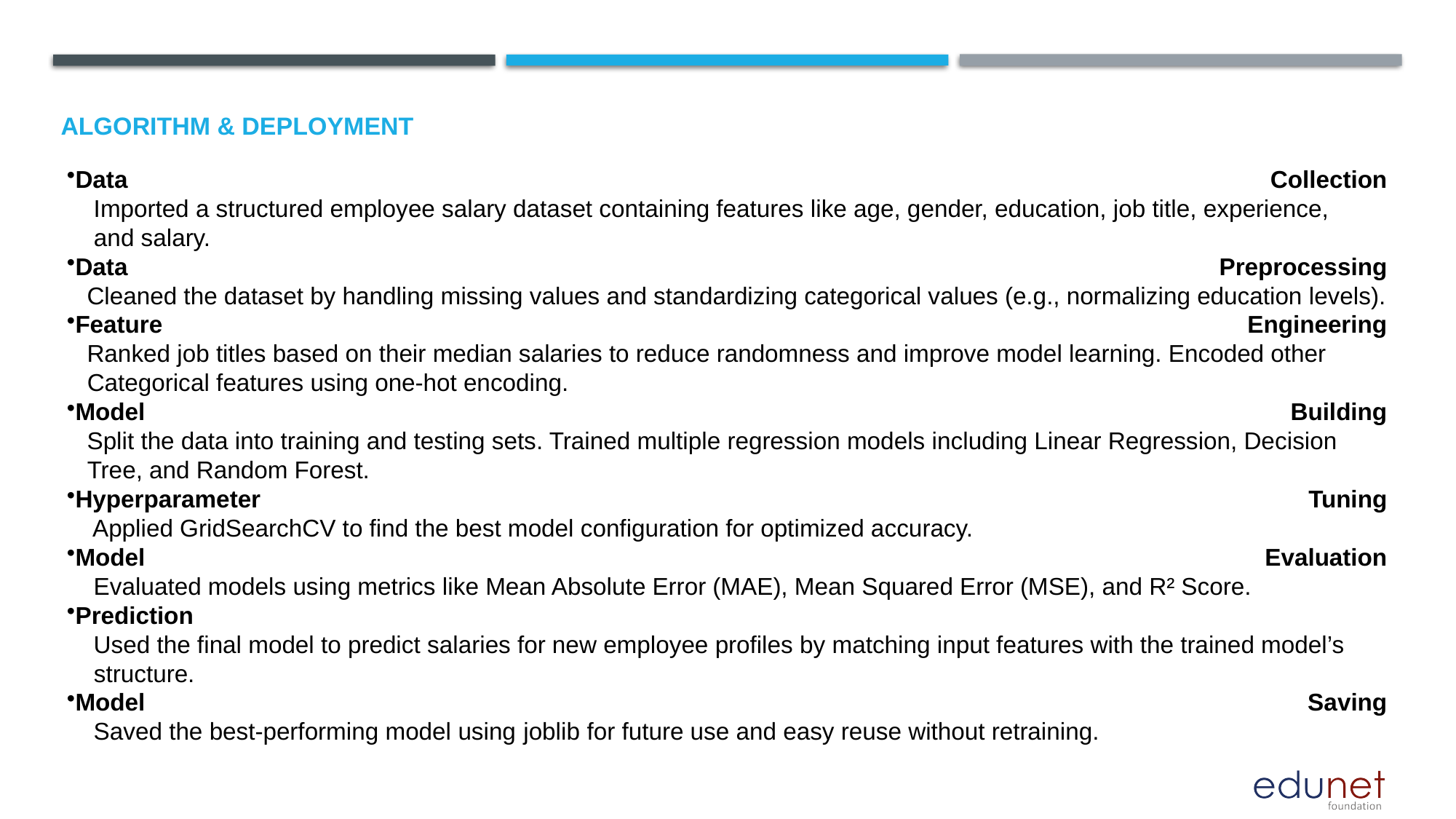

# Algorithm & Deployment
Data Collection
    Imported a structured employee salary dataset containing features like age, gender, education, job title, experience,
    and salary.
Data Preprocessing
   Cleaned the dataset by handling missing values and standardizing categorical values (e.g., normalizing education levels).
Feature Engineering
   Ranked job titles based on their median salaries to reduce randomness and improve model learning. Encoded other
   Categorical features using one-hot encoding.
Model Building
   Split the data into training and testing sets. Trained multiple regression models including Linear Regression, Decision
   Tree, and Random Forest.
Hyperparameter Tuning
    Applied GridSearchCV to find the best model configuration for optimized accuracy.
Model Evaluation
    Evaluated models using metrics like Mean Absolute Error (MAE), Mean Squared Error (MSE), and R² Score.
Prediction
    Used the final model to predict salaries for new employee profiles by matching input features with the trained model’s
    structure.
Model Saving
    Saved the best-performing model using joblib for future use and easy reuse without retraining.